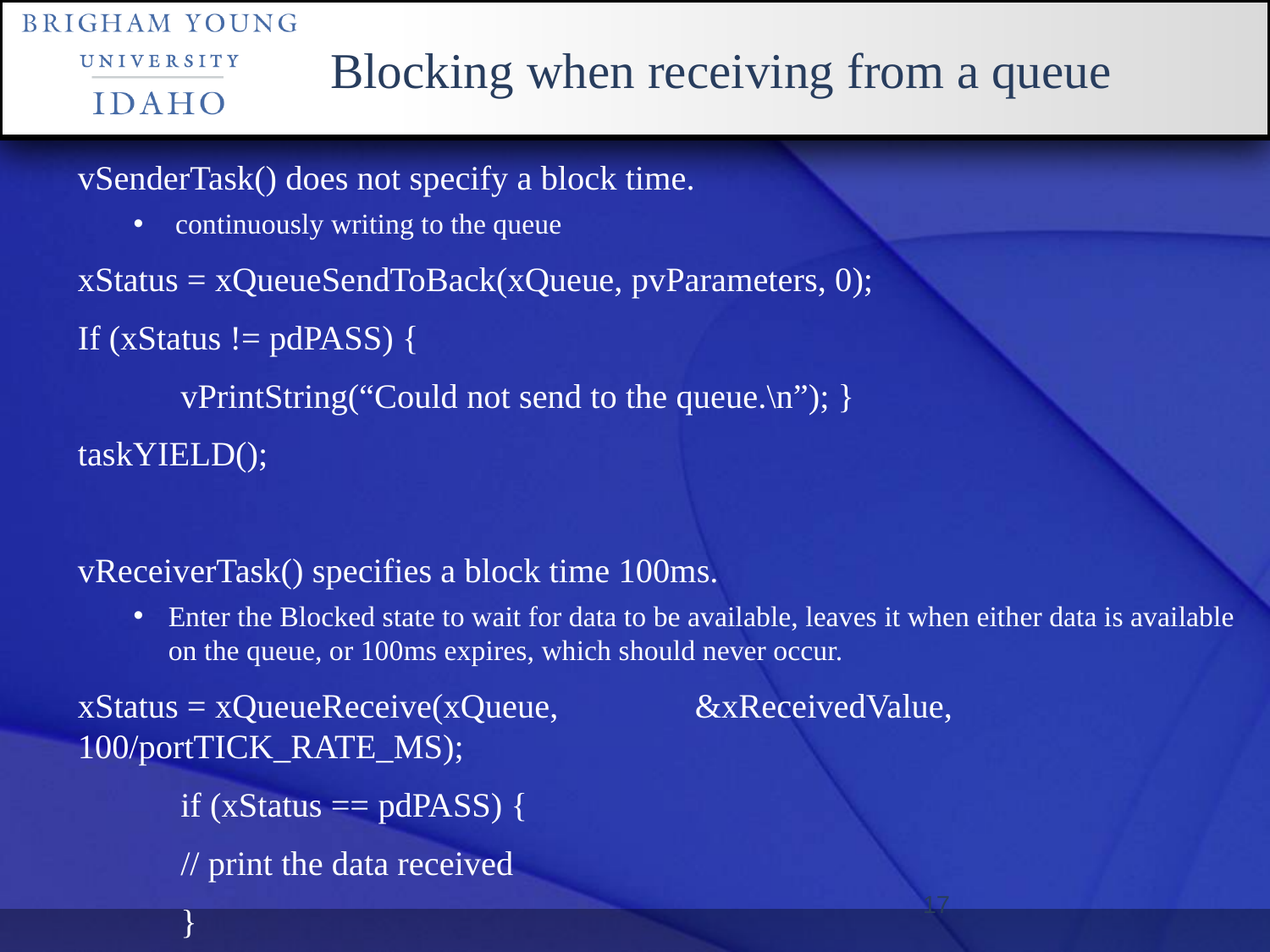

# Blocking when receiving from a queue
vSenderTask() does not specify a block time.
 continuously writing to the queue
xStatus = xQueueSendToBack(xQueue, pvParameters, 0);
If (xStatus != pdPASS) {
	vPrintString(“Could not send to the queue.\n”); }
taskYIELD();

vReceiverTask() specifies a block time 100ms.
Enter the Blocked state to wait for data to be available, leaves it when either data is available on the queue, or 100ms expires, which should never occur.
xStatus = xQueueReceive(xQueue, 					&xReceivedValue, 100/portTICK_RATE_MS);
	if (xStatus == pdPASS) {
		// print the data received
	}
17